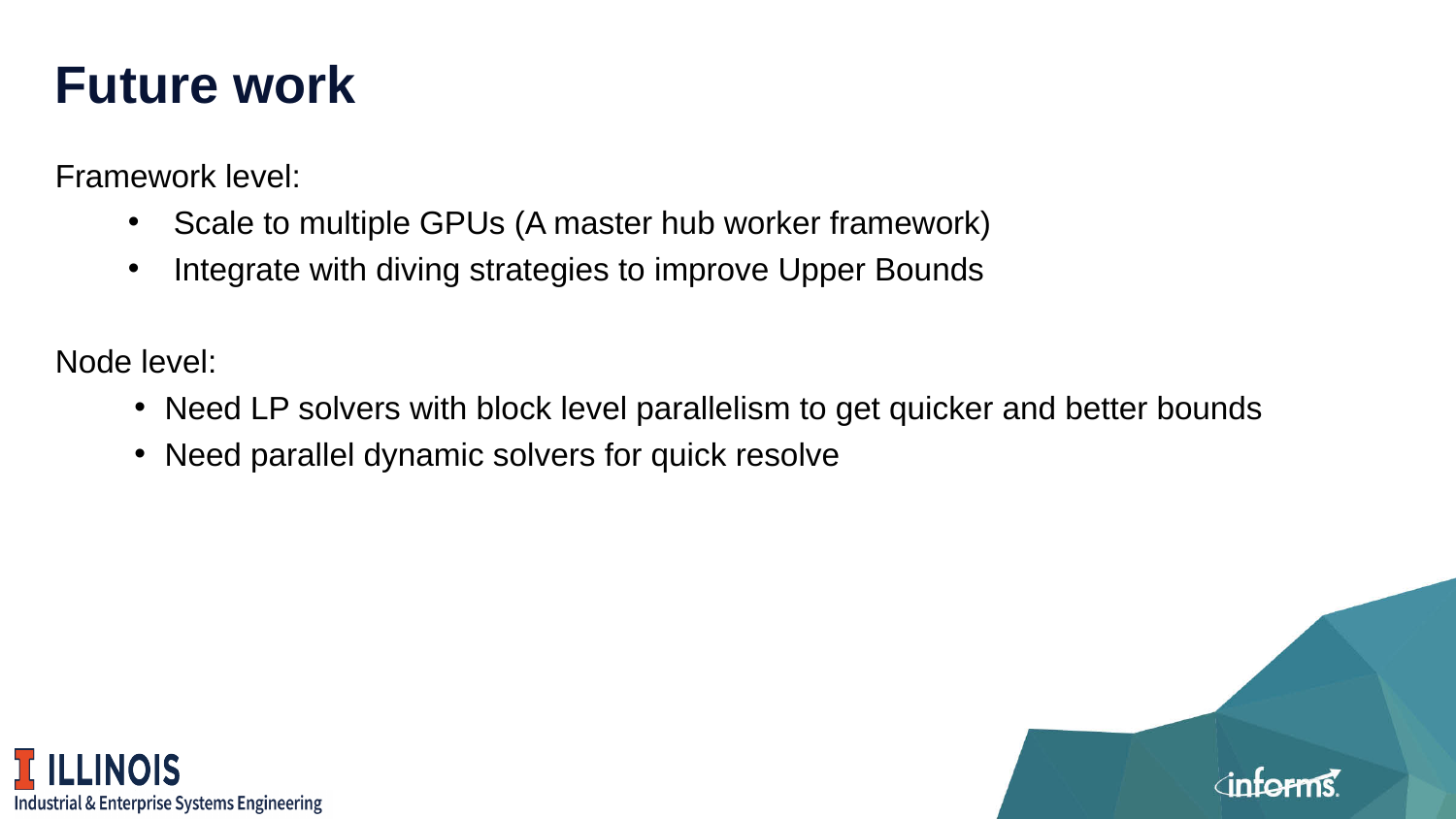

# Future work
Framework level:
Scale to multiple GPUs (A master hub worker framework)
Integrate with diving strategies to improve Upper Bounds

Node level:
Need LP solvers with block level parallelism to get quicker and better bounds
Need parallel dynamic solvers for quick resolve